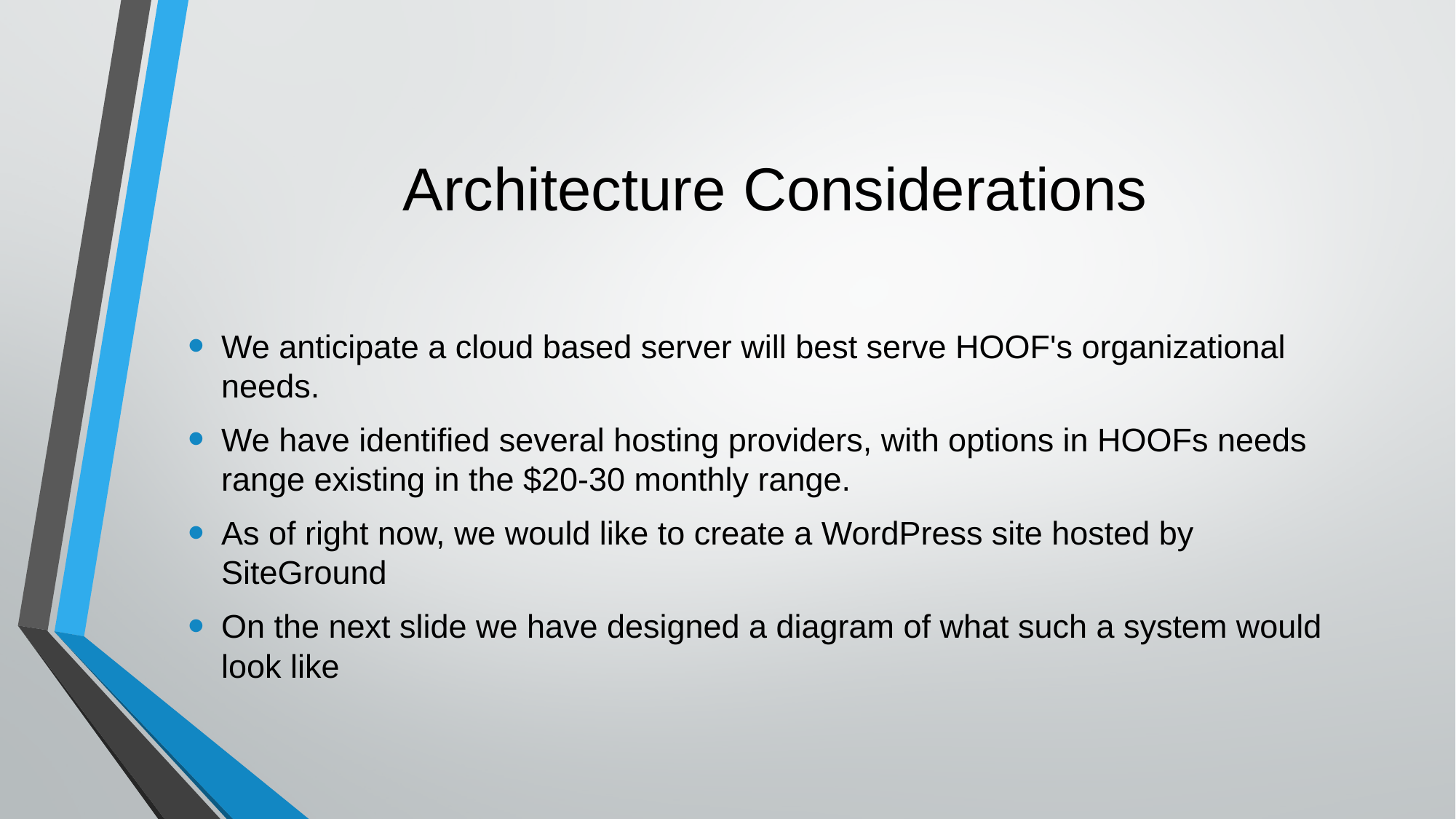

# Architecture Considerations
We anticipate a cloud based server will best serve HOOF's organizational needs.
We have identified several hosting providers, with options in HOOFs needs range existing in the $20-30 monthly range.
As of right now, we would like to create a WordPress site hosted by SiteGround
On the next slide we have designed a diagram of what such a system would look like